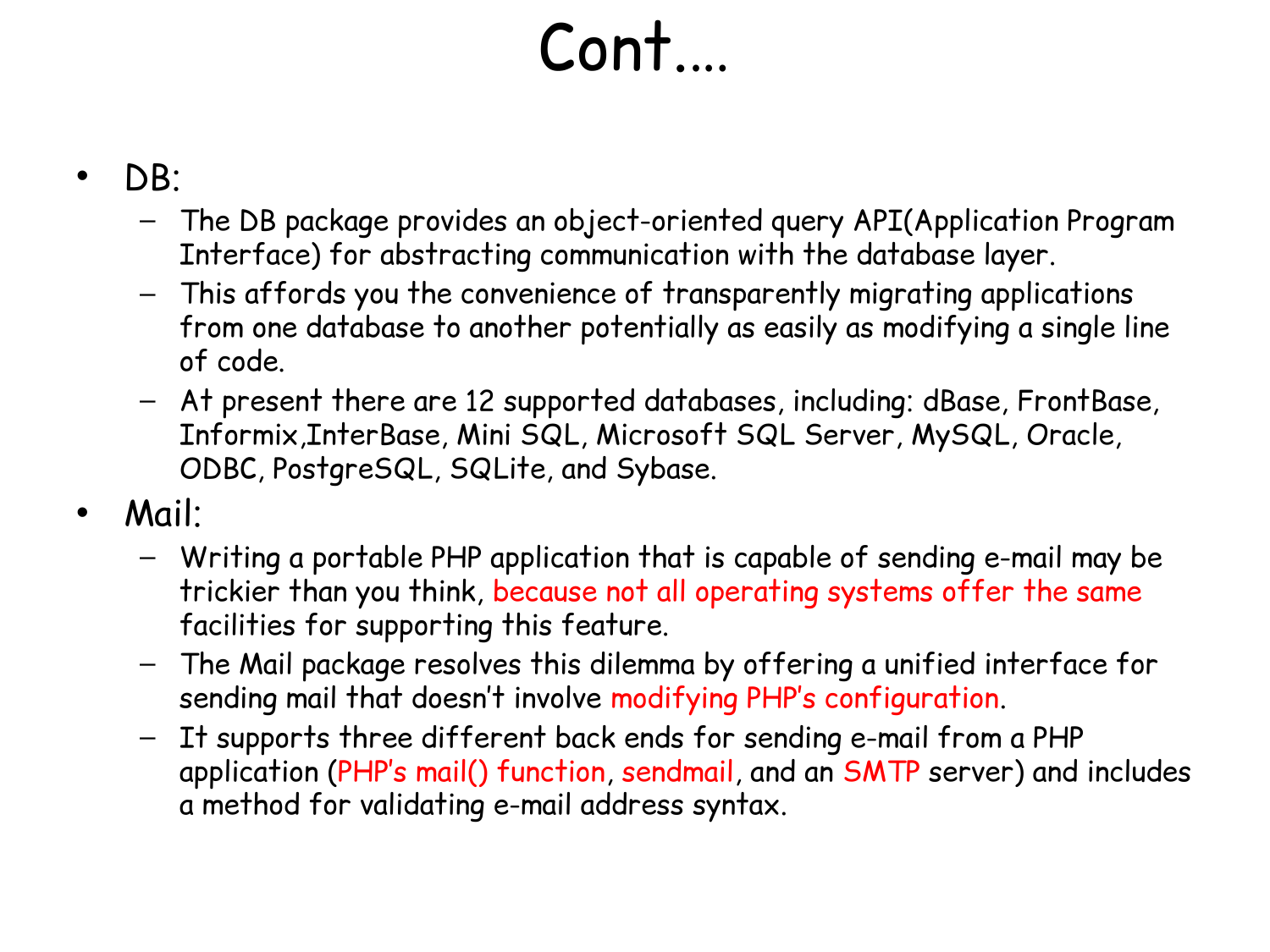

# Cont.…
DB:
The DB package provides an object-oriented query API(Application Program Interface) for abstracting communication with the database layer.
This affords you the convenience of transparently migrating applications from one database to another potentially as easily as modifying a single line of code.
At present there are 12 supported databases, including: dBase, FrontBase, Informix,InterBase, Mini SQL, Microsoft SQL Server, MySQL, Oracle, ODBC, PostgreSQL, SQLite, and Sybase.
Mail:
Writing a portable PHP application that is capable of sending e-mail may be trickier than you think, because not all operating systems offer the same facilities for supporting this feature.
The Mail package resolves this dilemma by offering a unified interface for sending mail that doesn’t involve modifying PHP’s configuration.
It supports three different back ends for sending e-mail from a PHP application (PHP’s mail() function, sendmail, and an SMTP server) and includes a method for validating e-mail address syntax.
47